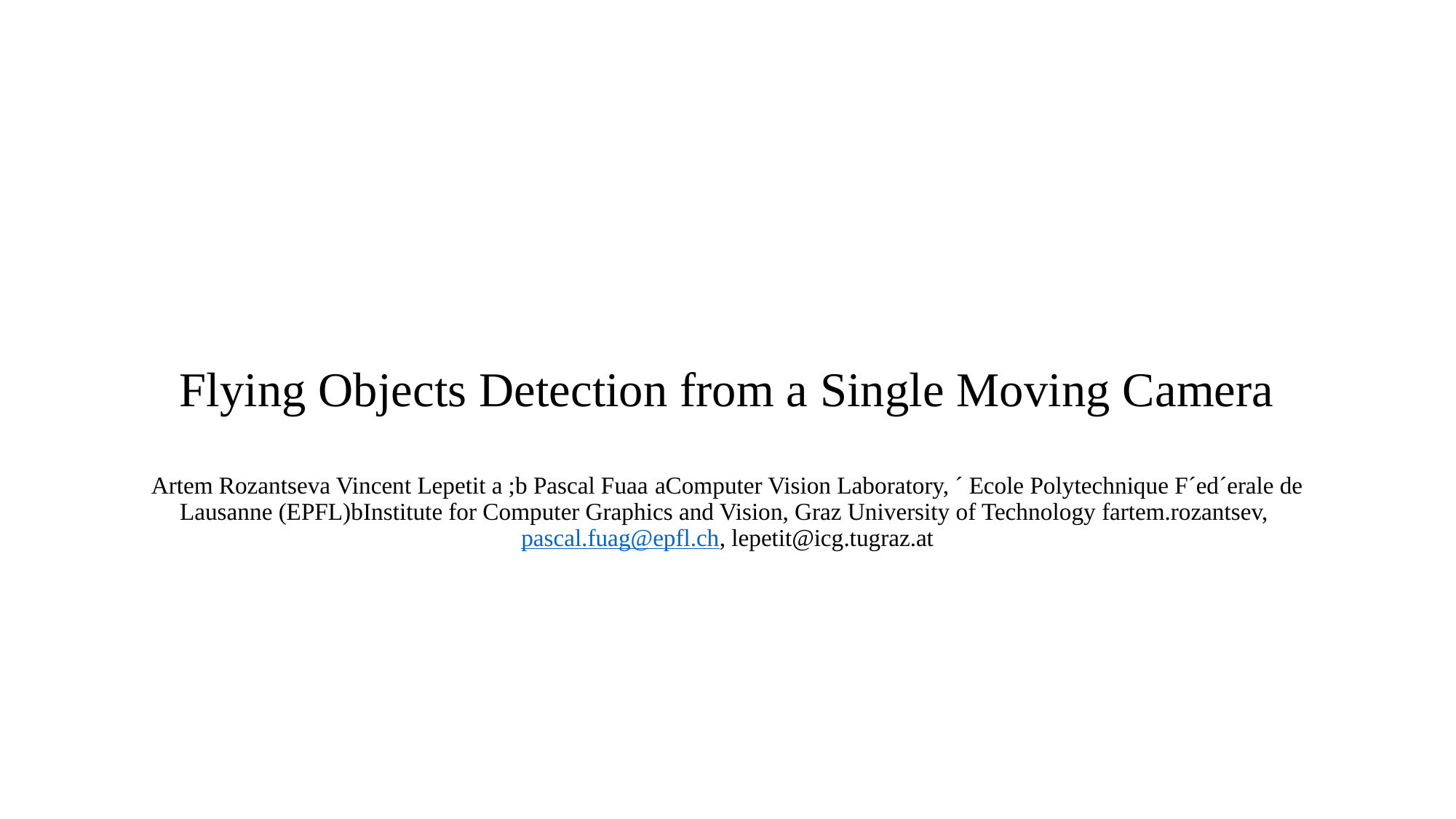

#

Flying Objects Detection from a Single Moving Camera

Artem Rozantseva Vincent Lepetit a ;b Pascal Fuaa aComputer Vision Laboratory, ´ Ecole Polytechnique F´ed´erale de Lausanne (EPFL)bInstitute for Computer Graphics and Vision, Graz University of Technology fartem.rozantsev, pascal.fuag@epfl.ch, lepetit@icg.tugraz.at